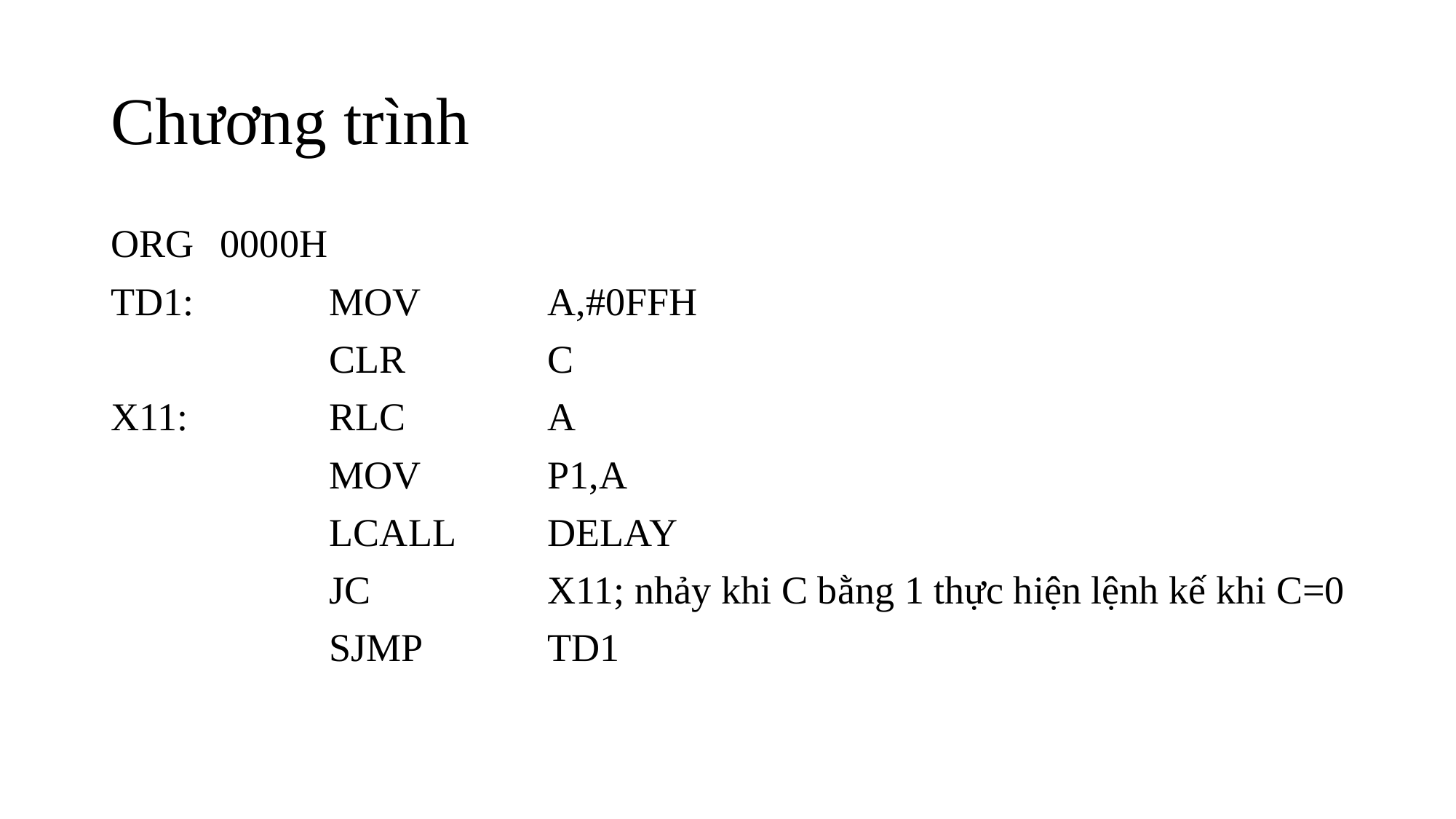

# Chương trình
ORG	0000H
TD1:		MOV		A,#0FFH
		CLR		C
X11:		RLC		A
		MOV		P1,A
		LCALL 	DELAY
		JC		X11; nhảy khi C bằng 1 thực hiện lệnh kế khi C=0
		SJMP		TD1